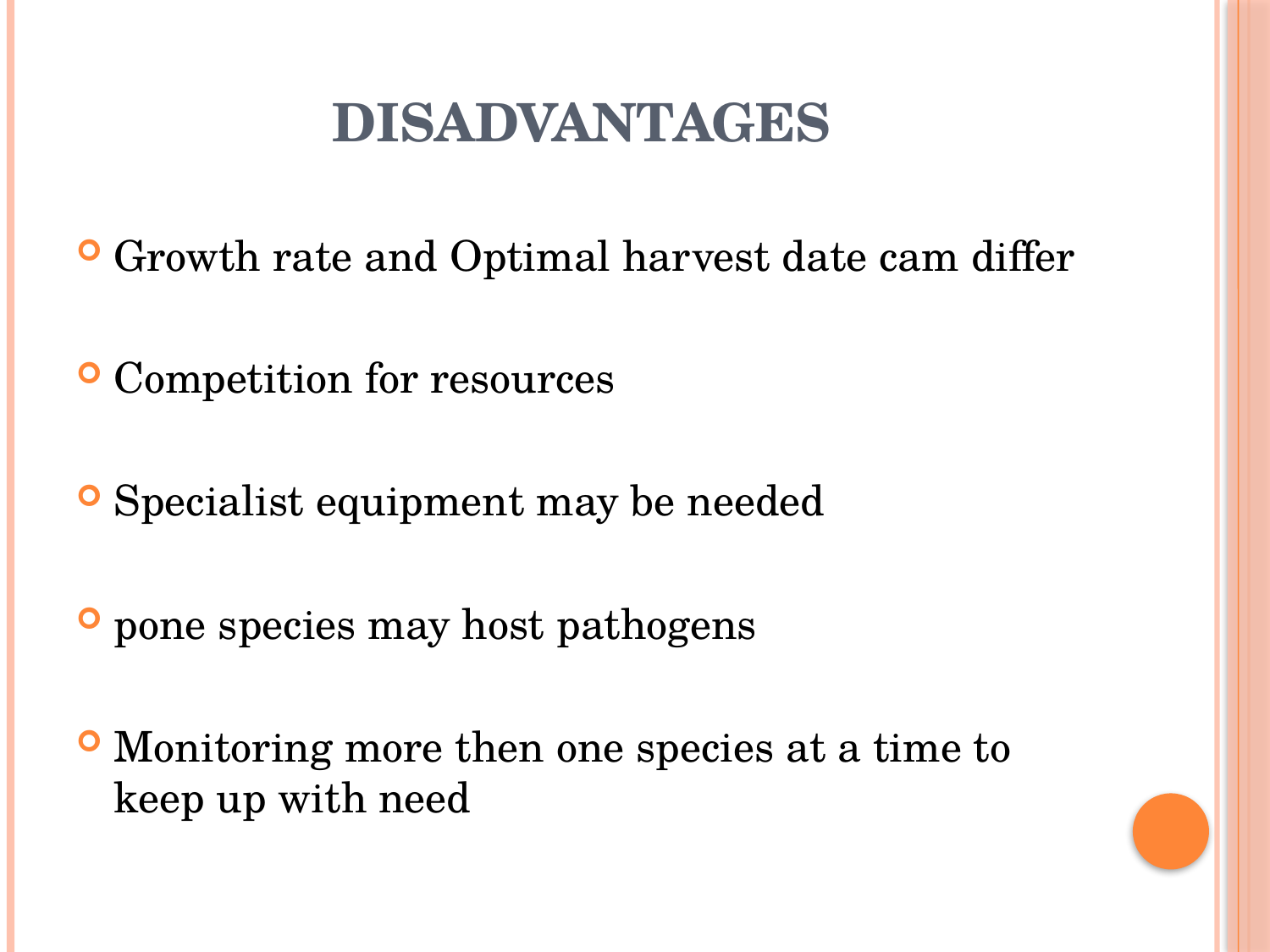

# DISADVANTAGES
Growth rate and Optimal harvest date cam differ

Competition for resources

Specialist equipment may be needed

pone species may host pathogens

Monitoring more then one species at a time to keep up with need